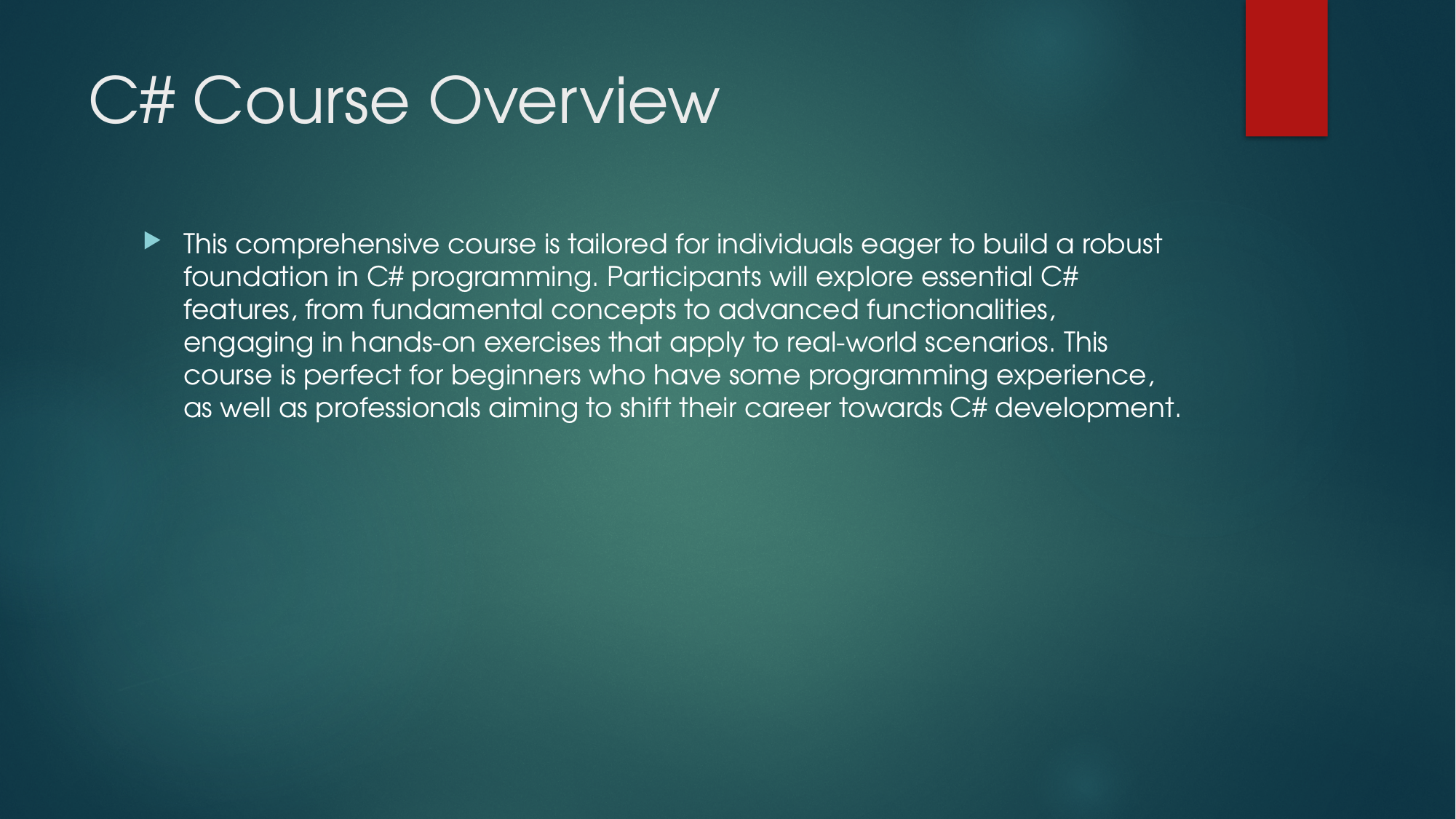

# C# Course Overview
This comprehensive course is tailored for individuals eager to build a robust foundation in C# programming. Participants will explore essential C# features, from fundamental concepts to advanced functionalities, engaging in hands-on exercises that apply to real-world scenarios. This course is perfect for beginners who have some programming experience, as well as professionals aiming to shift their career towards C# development.